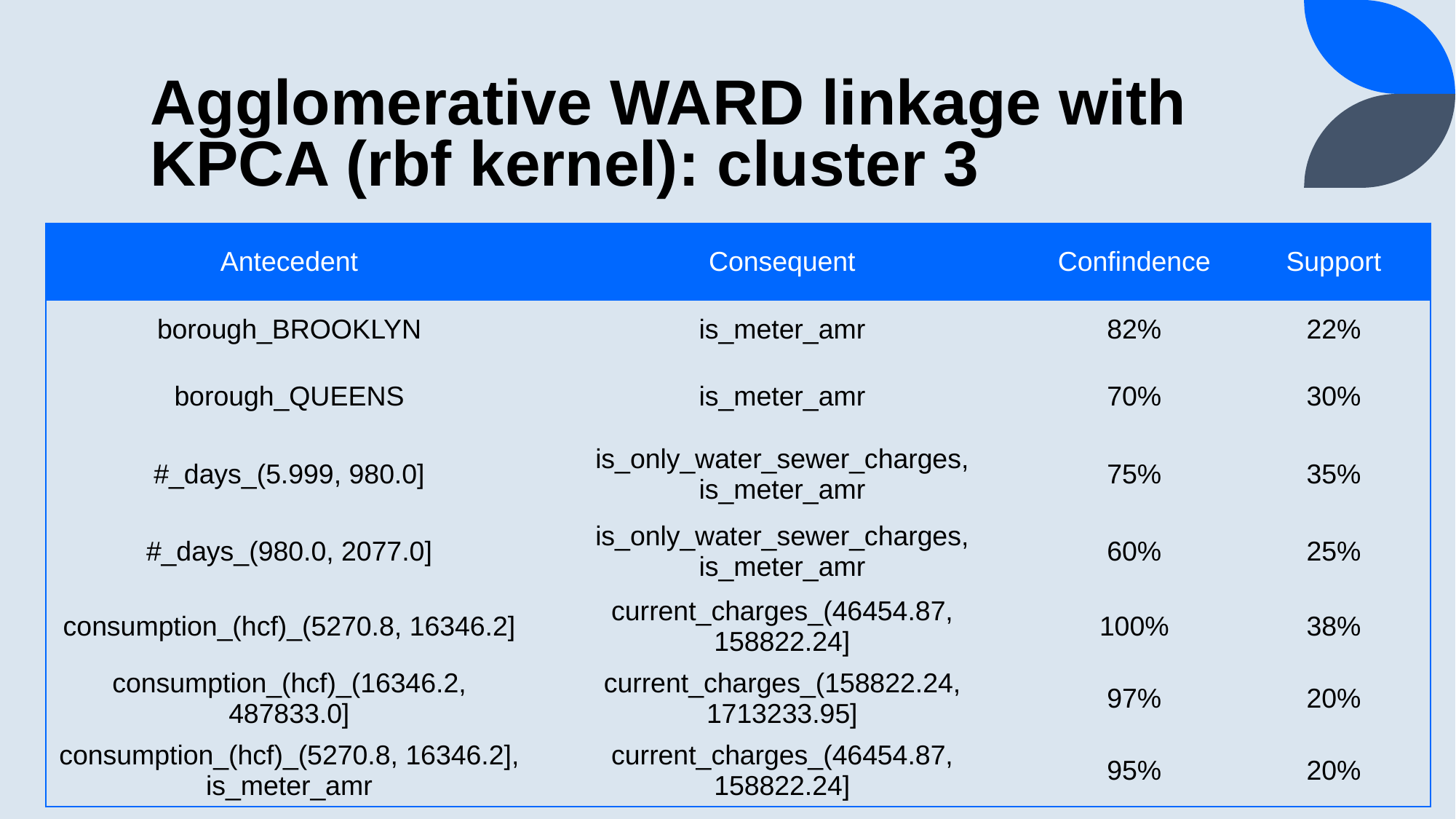

# Agglomerative WARD linkage with KPCA (rbf kernel): cluster 3
| Antecedent | Consequent | Confindence | Support |
| --- | --- | --- | --- |
| borough\_BROOKLYN | is\_meter\_amr | 82% | 22% |
| borough\_QUEENS | is\_meter\_amr | 70% | 30% |
| #\_days\_(5.999, 980.0] | is\_only\_water\_sewer\_charges, is\_meter\_amr | 75% | 35% |
| #\_days\_(980.0, 2077.0] | is\_only\_water\_sewer\_charges, is\_meter\_amr | 60% | 25% |
| consumption\_(hcf)\_(5270.8, 16346.2] | current\_charges\_(46454.87, 158822.24] | 100% | 38% |
| consumption\_(hcf)\_(16346.2, 487833.0] | current\_charges\_(158822.24, 1713233.95] | 97% | 20% |
| consumption\_(hcf)\_(5270.8, 16346.2], is\_meter\_amr | current\_charges\_(46454.87, 158822.24] | 95% | 20% |